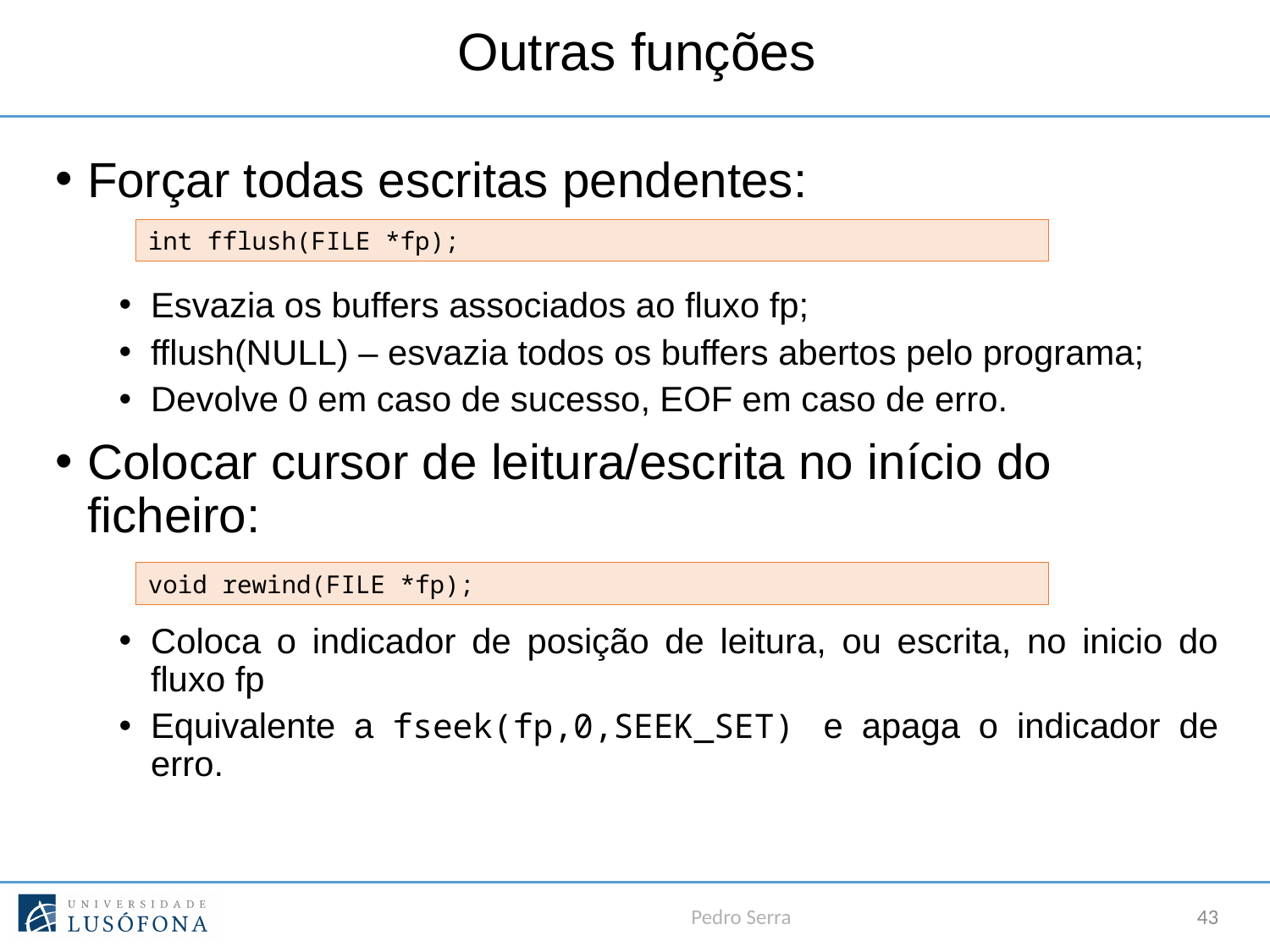

# Outras funções
Forçar todas escritas pendentes:

Esvazia os buffers associados ao fluxo fp;
fflush(NULL) – esvazia todos os buffers abertos pelo programa;
Devolve 0 em caso de sucesso, EOF em caso de erro.
Colocar cursor de leitura/escrita no início do ficheiro:

Coloca o indicador de posição de leitura, ou escrita, no inicio do fluxo fp
Equivalente a fseek(fp,0,SEEK_SET) e apaga o indicador de erro.
int fflush(FILE *fp);
void rewind(FILE *fp);
Pedro Serra
43